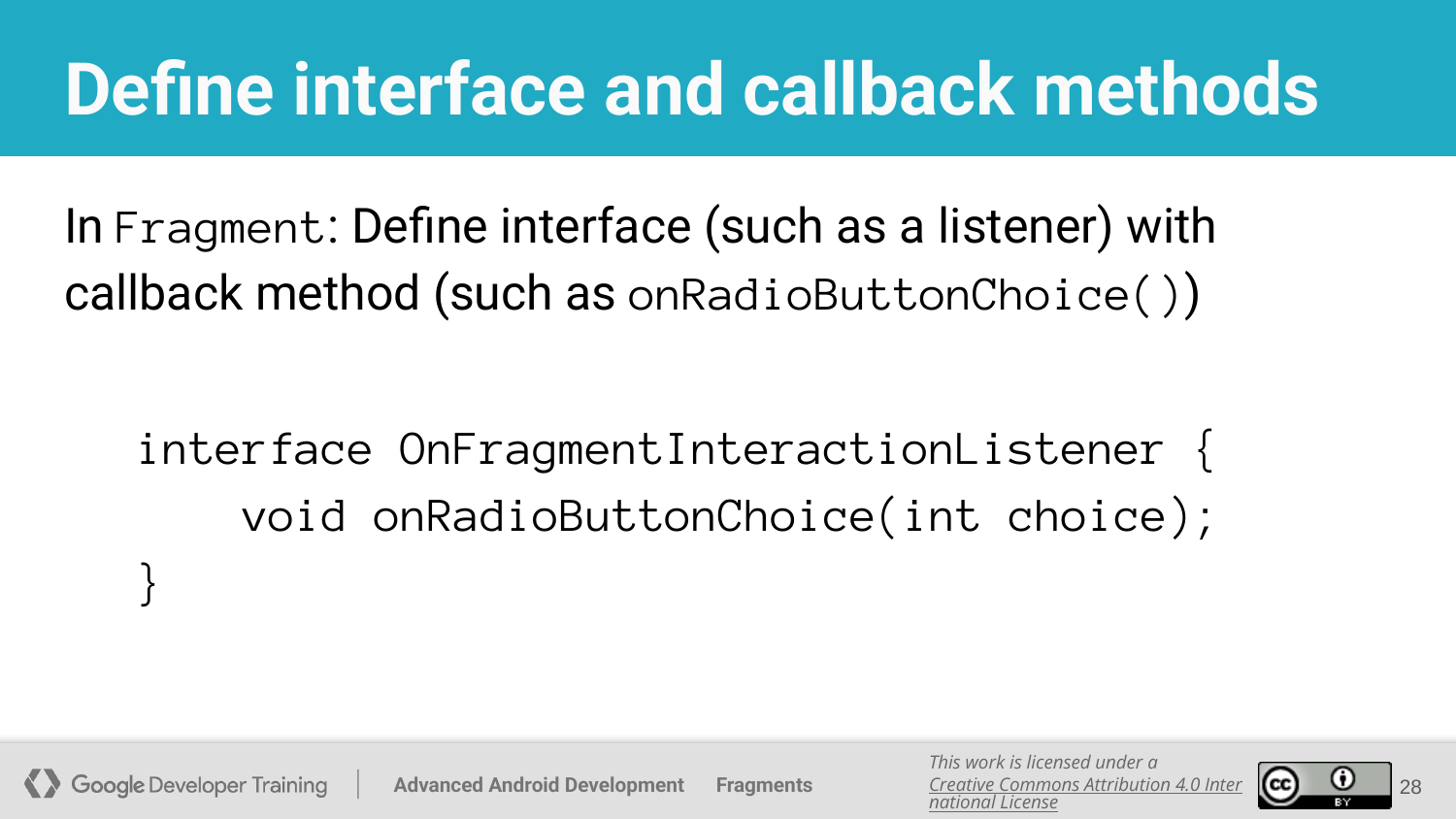

# Define interface and callback methods
In Fragment: Define interface (such as a listener) with callback method (such as onRadioButtonChoice())

interface OnFragmentInteractionListener {
    void onRadioButtonChoice(int choice);
}

28